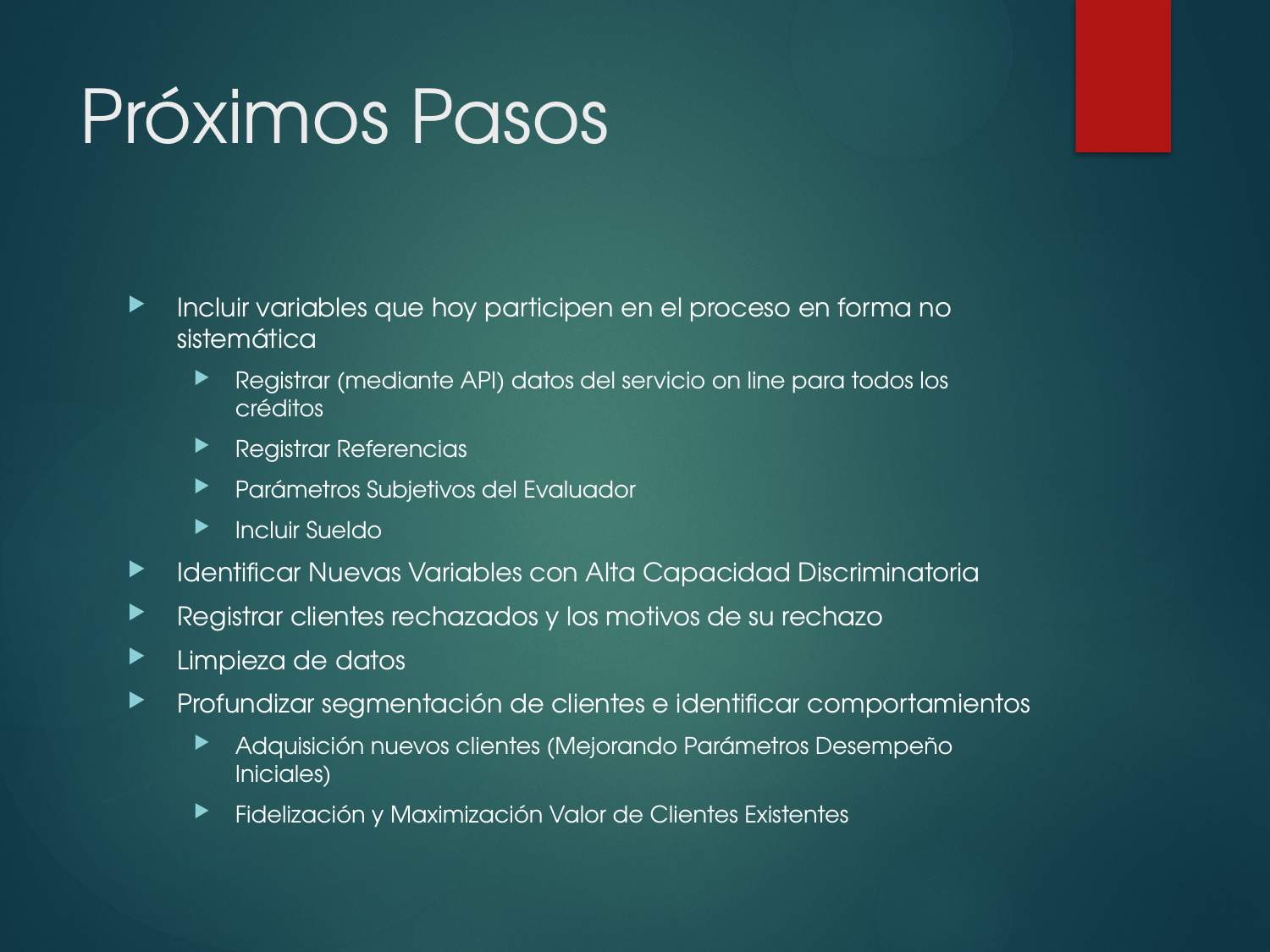

# Próximos Pasos
Incluir variables que hoy participen en el proceso en forma no sistemática
Registrar (mediante API) datos del servicio on line para todos los créditos
Registrar Referencias
Parámetros Subjetivos del Evaluador
Incluir Sueldo
Identificar Nuevas Variables con Alta Capacidad Discriminatoria
Registrar clientes rechazados y los motivos de su rechazo
Limpieza de datos
Profundizar segmentación de clientes e identificar comportamientos
Adquisición nuevos clientes (Mejorando Parámetros Desempeño Iniciales)
Fidelización y Maximización Valor de Clientes Existentes